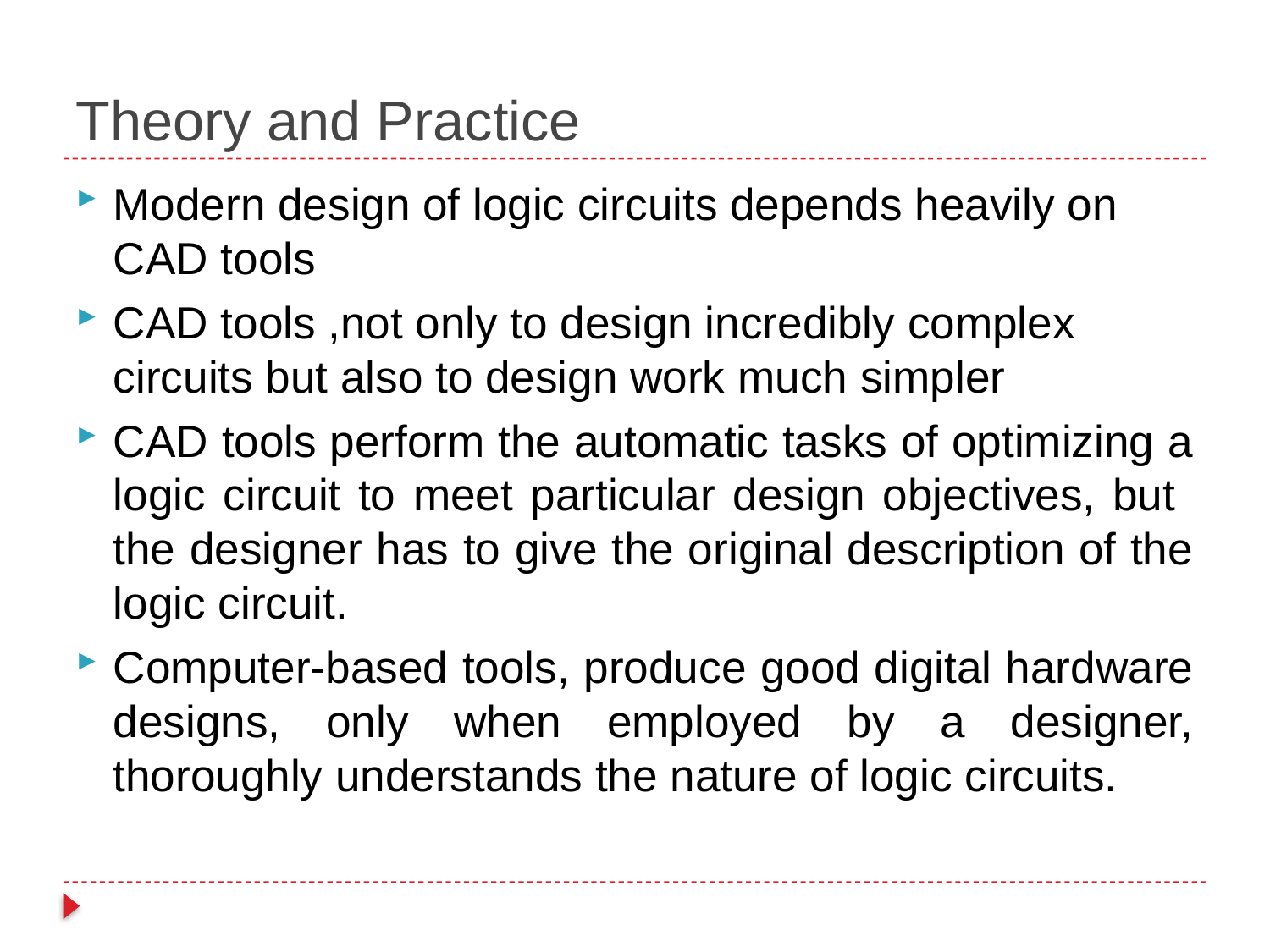

# Theory and Practice
Modern design of logic circuits depends heavily on CAD tools
CAD tools ,not only to design incredibly complex circuits but also to design work much simpler
CAD tools perform the automatic tasks of optimizing a logic circuit to meet particular design objectives, but  the designer has to give the original description of the logic circuit.
Computer-based tools, produce good digital hardware designs, only when employed by a designer, thoroughly understands the nature of logic circuits.